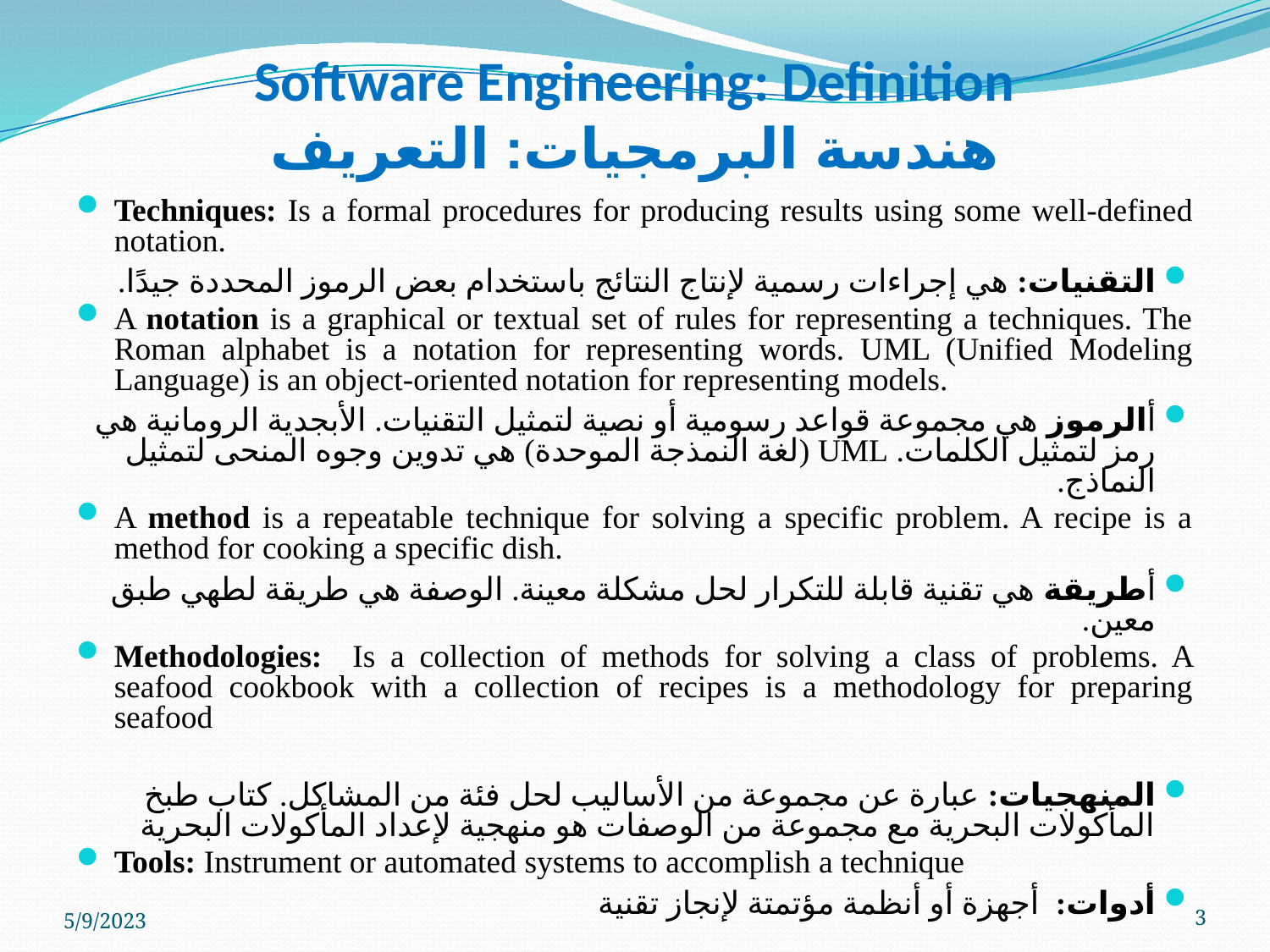

# Software Engineering: Definition هندسة البرمجيات: التعريف
Techniques: Is a formal procedures for producing results using some well-defined notation.
التقنيات: هي إجراءات رسمية لإنتاج النتائج باستخدام بعض الرموز المحددة جيدًا.
A notation is a graphical or textual set of rules for representing a techniques. The Roman alphabet is a notation for representing words. UML (Unified Modeling Language) is an object-oriented notation for representing models.
أالرموز هي مجموعة قواعد رسومية أو نصية لتمثيل التقنيات. الأبجدية الرومانية هي رمز لتمثيل الكلمات. UML (لغة النمذجة الموحدة) هي تدوين وجوه المنحى لتمثيل النماذج.
A method is a repeatable technique for solving a specific problem. A recipe is a method for cooking a specific dish.
أطريقة هي تقنية قابلة للتكرار لحل مشكلة معينة. الوصفة هي طريقة لطهي طبق معين.
Methodologies:  Is a collection of methods for solving a class of problems. A seafood cookbook with a collection of recipes is a methodology for preparing seafood

المنهجيات: عبارة عن مجموعة من الأساليب لحل فئة من المشاكل. كتاب طبخ المأكولات البحرية مع مجموعة من الوصفات هو منهجية لإعداد المأكولات البحرية
Tools: Instrument or automated systems to accomplish a technique
أدوات:  أجهزة أو أنظمة مؤتمتة لإنجاز تقنية
5/9/2023
3